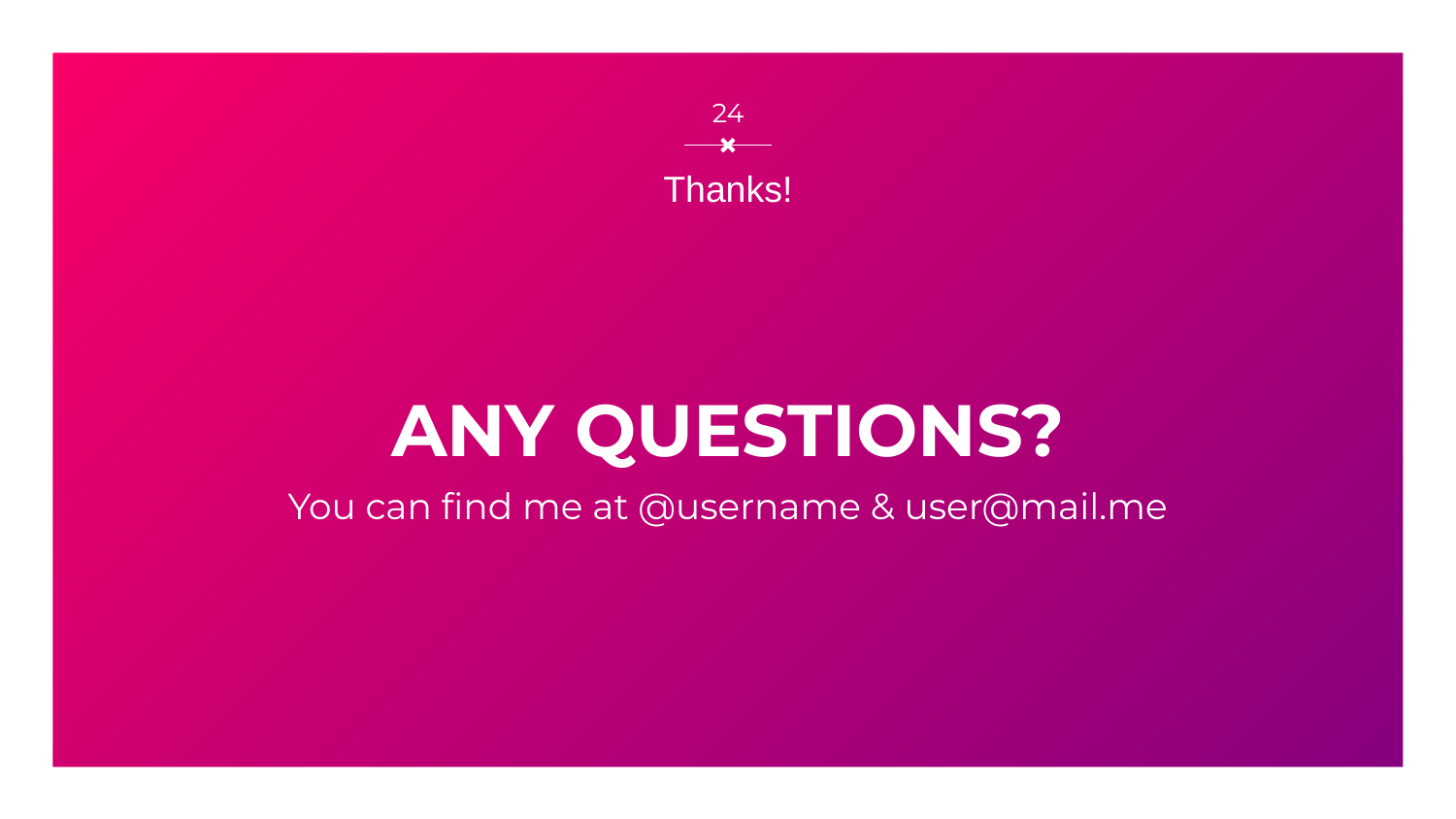

24
ANY QUESTIONS?
You can find me at @username & user@mail.me
# Thanks!